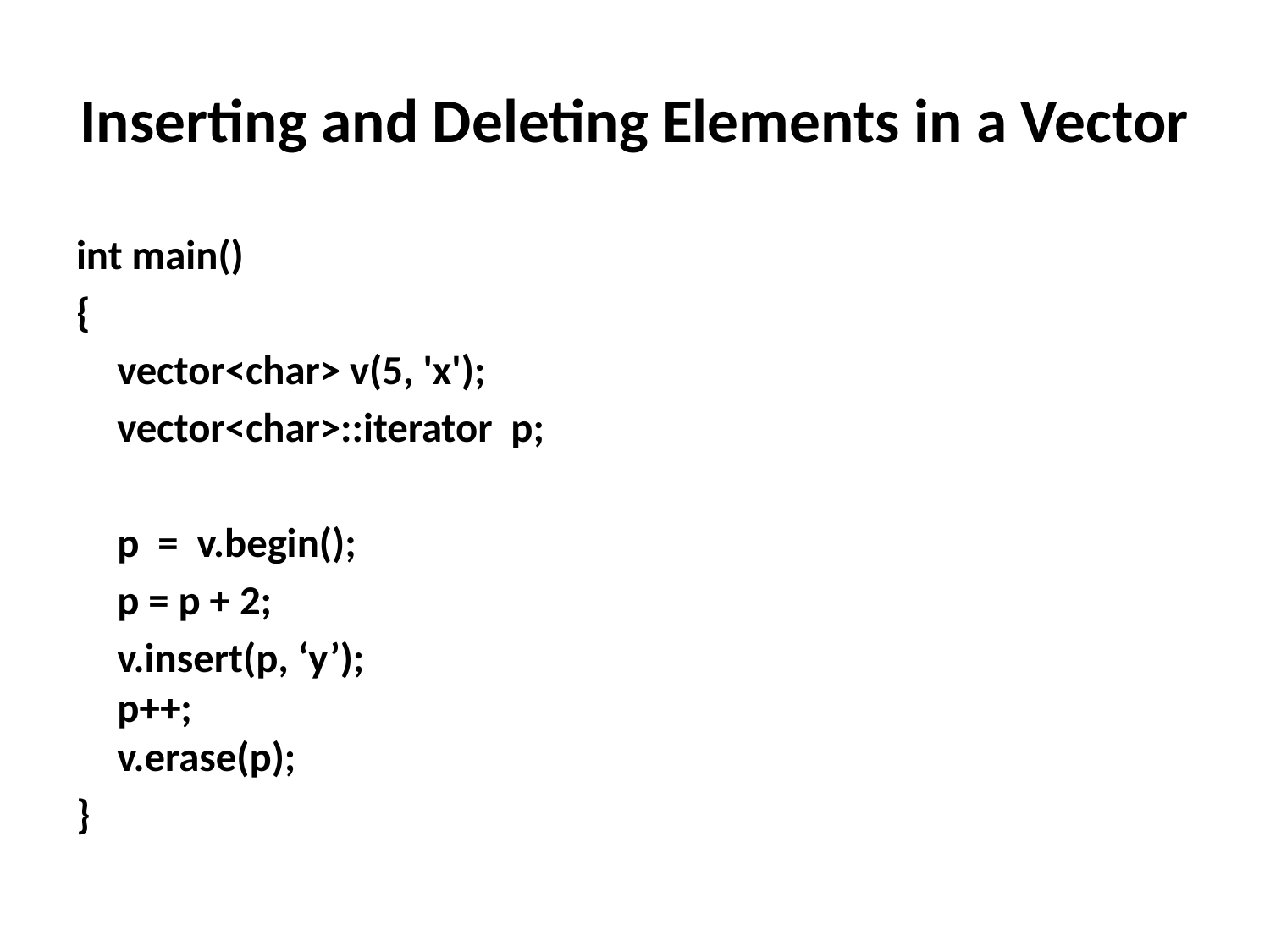

# Inserting and Deleting Elements in a Vector
int main()
{
	vector<char> v(5, 'x');
	vector<char>::iterator  p;

	p  =  v.begin();
	p = p + 2;
	v.insert(p, ‘y’);
p++;
v.erase(p);
}